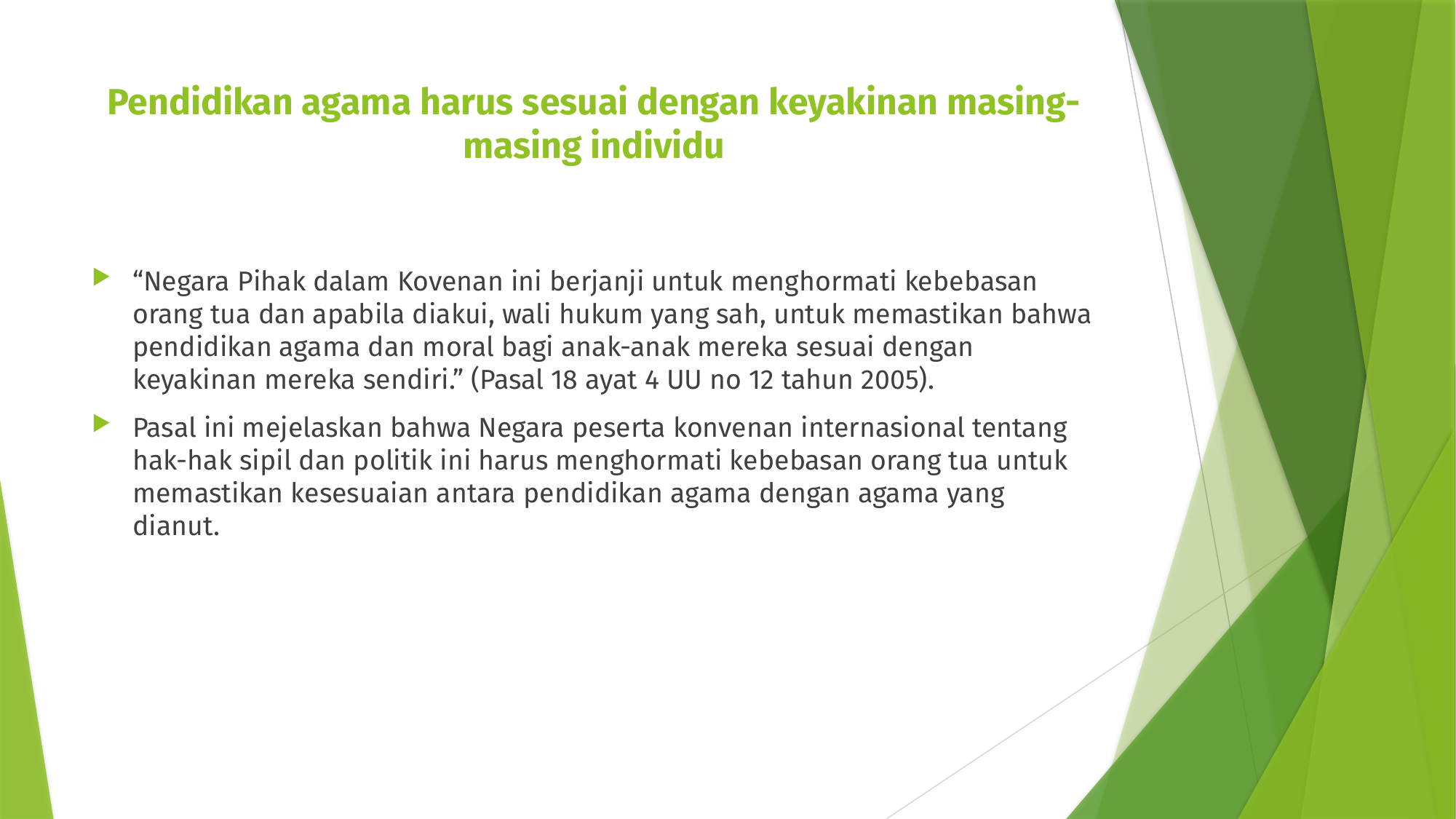

# Pendidikan agama harus sesuai dengan keyakinan masing-masing individu
“Negara Pihak dalam Kovenan ini berjanji untuk menghormati kebebasan orang tua dan apabila diakui, wali hukum yang sah, untuk memastikan bahwa pendidikan agama dan moral bagi anak-anak mereka sesuai dengan keyakinan mereka sendiri.” (Pasal 18 ayat 4 UU no 12 tahun 2005).
Pasal ini mejelaskan bahwa Negara peserta konvenan internasional tentang hak-hak sipil dan politik ini harus menghormati kebebasan orang tua untuk memastikan kesesuaian antara pendidikan agama dengan agama yang dianut.